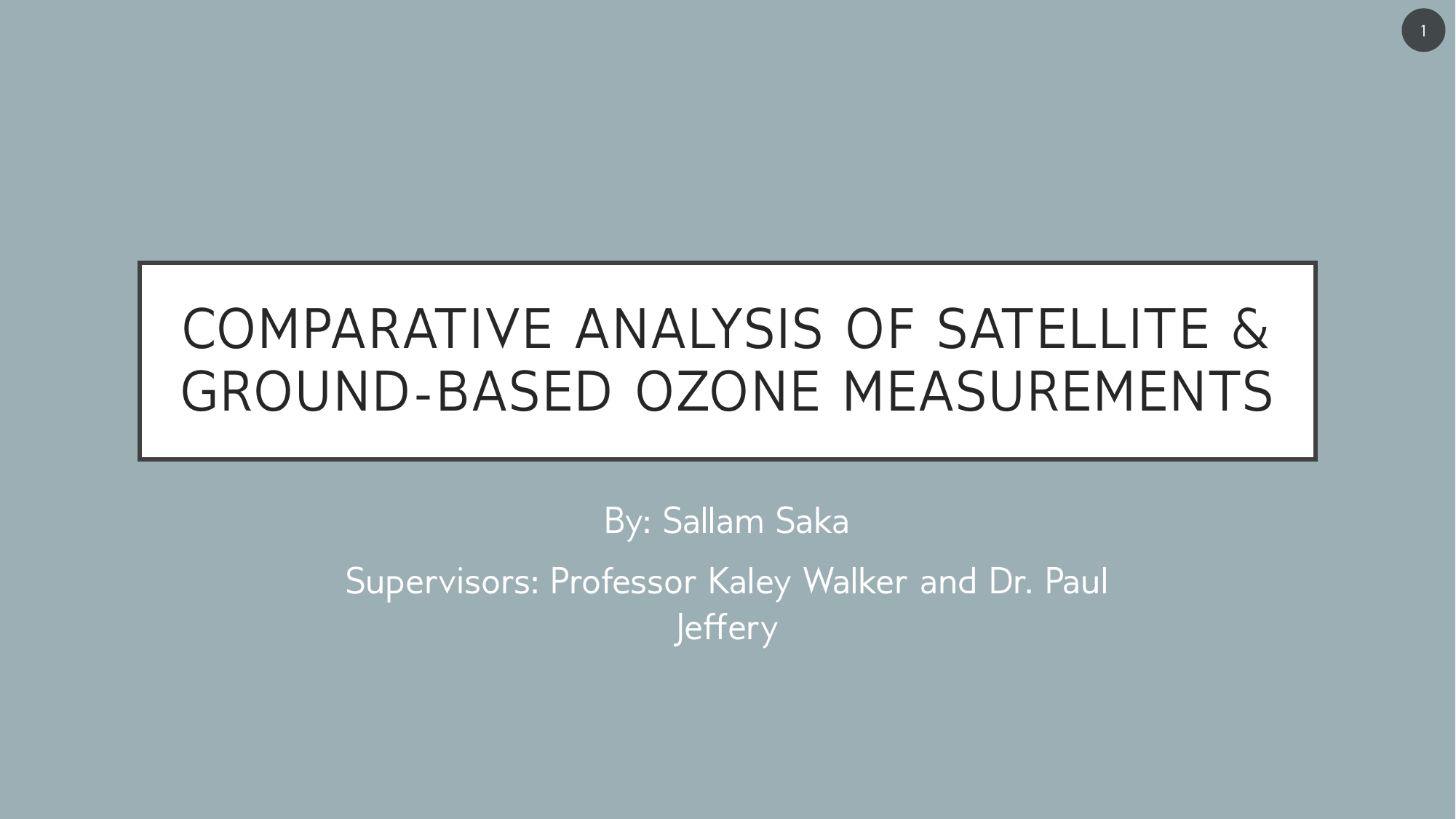

1
# Comparative Analysis of Satellite & Ground‑Based Ozone Measurements
By: Sallam Saka
Supervisors: Professor Kaley Walker and Dr. Paul Jeffery